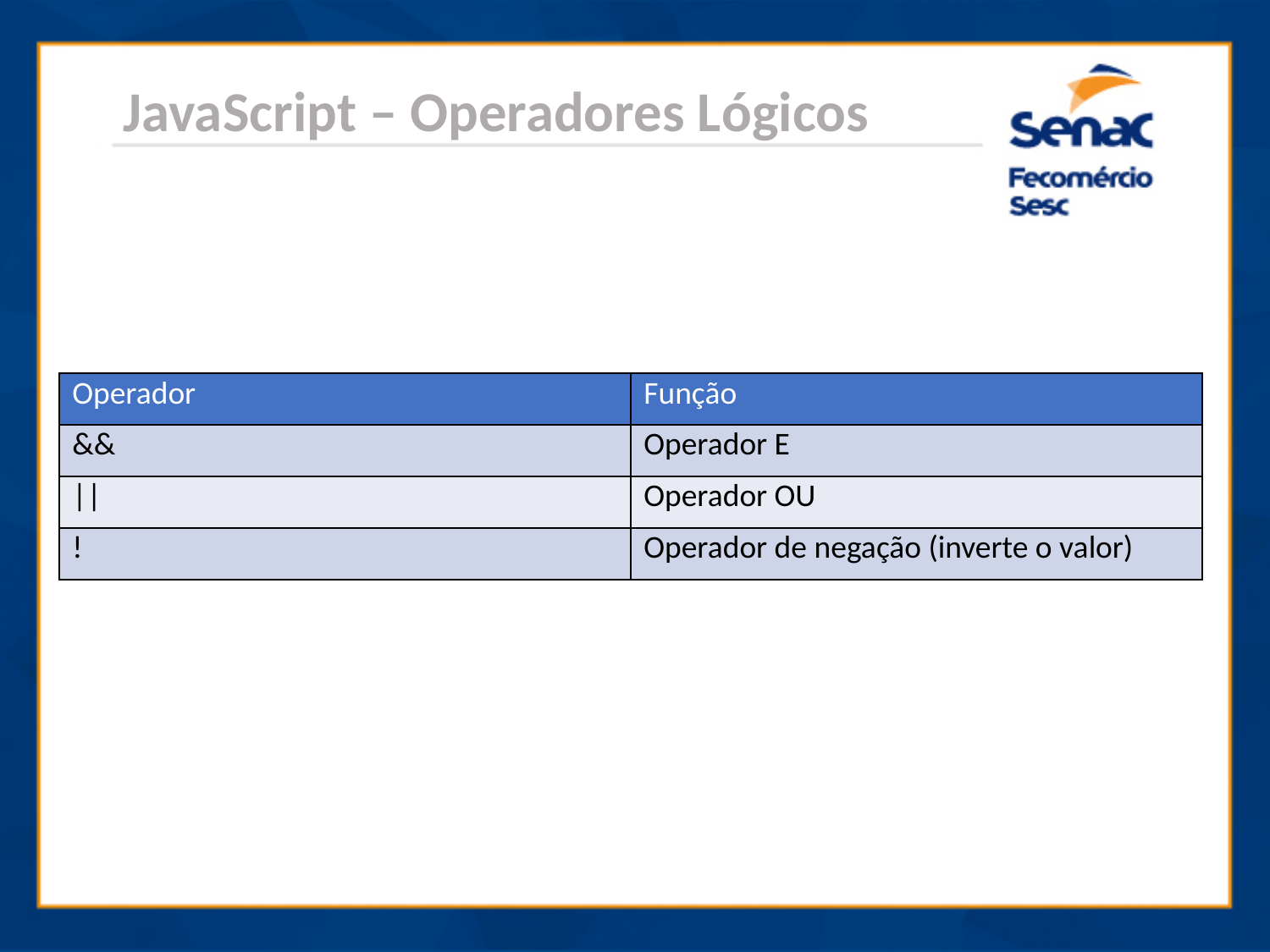

JavaScript – Operadores Lógicos
| Operador | Função |
| --- | --- |
| && | Operador E |
| || | Operador OU |
| ! | Operador de negação (inverte o valor) |